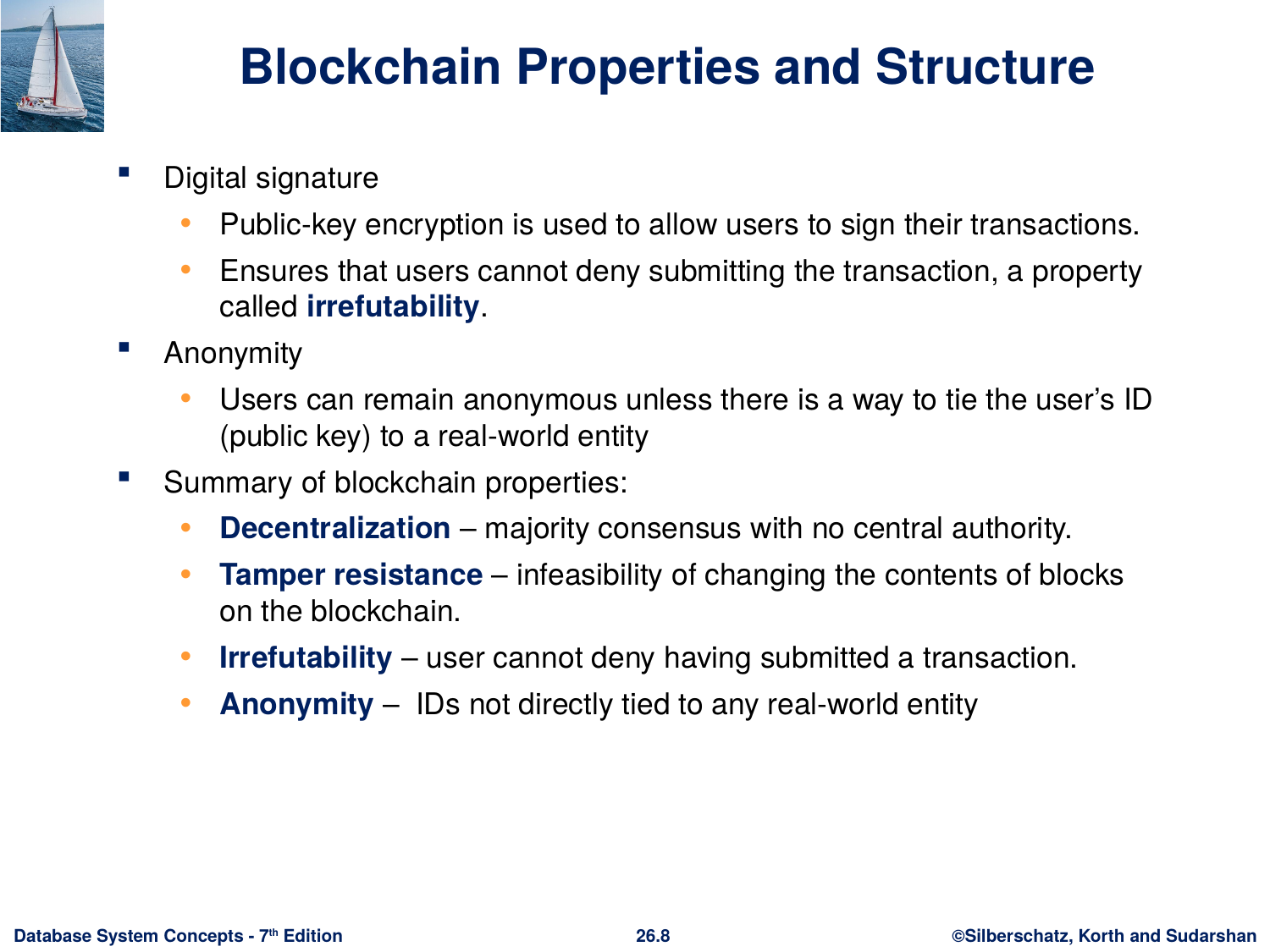

# Blockchain Properties and Structure
Digital signature
Public-key encryption is used to allow users to sign their transactions.
Ensures that users cannot deny submitting the transaction, a property called irrefutability.
Anonymity
Users can remain anonymous unless there is a way to tie the user’s ID (public key) to a real-world entity
Summary of blockchain properties:
Decentralization – majority consensus with no central authority.
Tamper resistance – infeasibility of changing the contents of blocks on the blockchain.
Irrefutability – user cannot deny having submitted a transaction.
Anonymity –  IDs not directly tied to any real-world entity